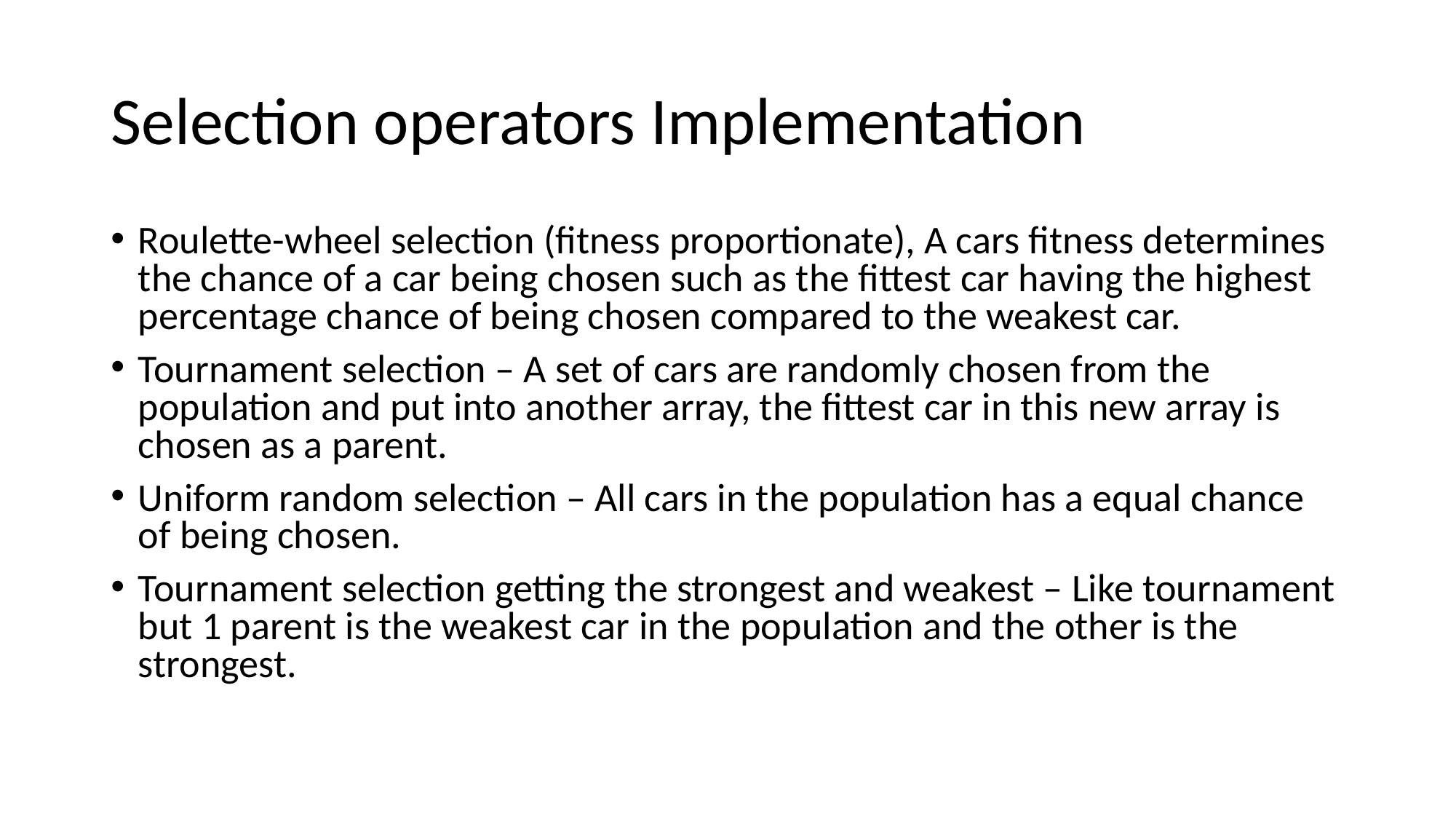

# Selection operators Implementation
Roulette-wheel selection (fitness proportionate), A cars fitness determines the chance of a car being chosen such as the fittest car having the highest percentage chance of being chosen compared to the weakest car.
Tournament selection – A set of cars are randomly chosen from the population and put into another array, the fittest car in this new array is chosen as a parent.
Uniform random selection – All cars in the population has a equal chance of being chosen.
Tournament selection getting the strongest and weakest – Like tournament but 1 parent is the weakest car in the population and the other is the strongest.